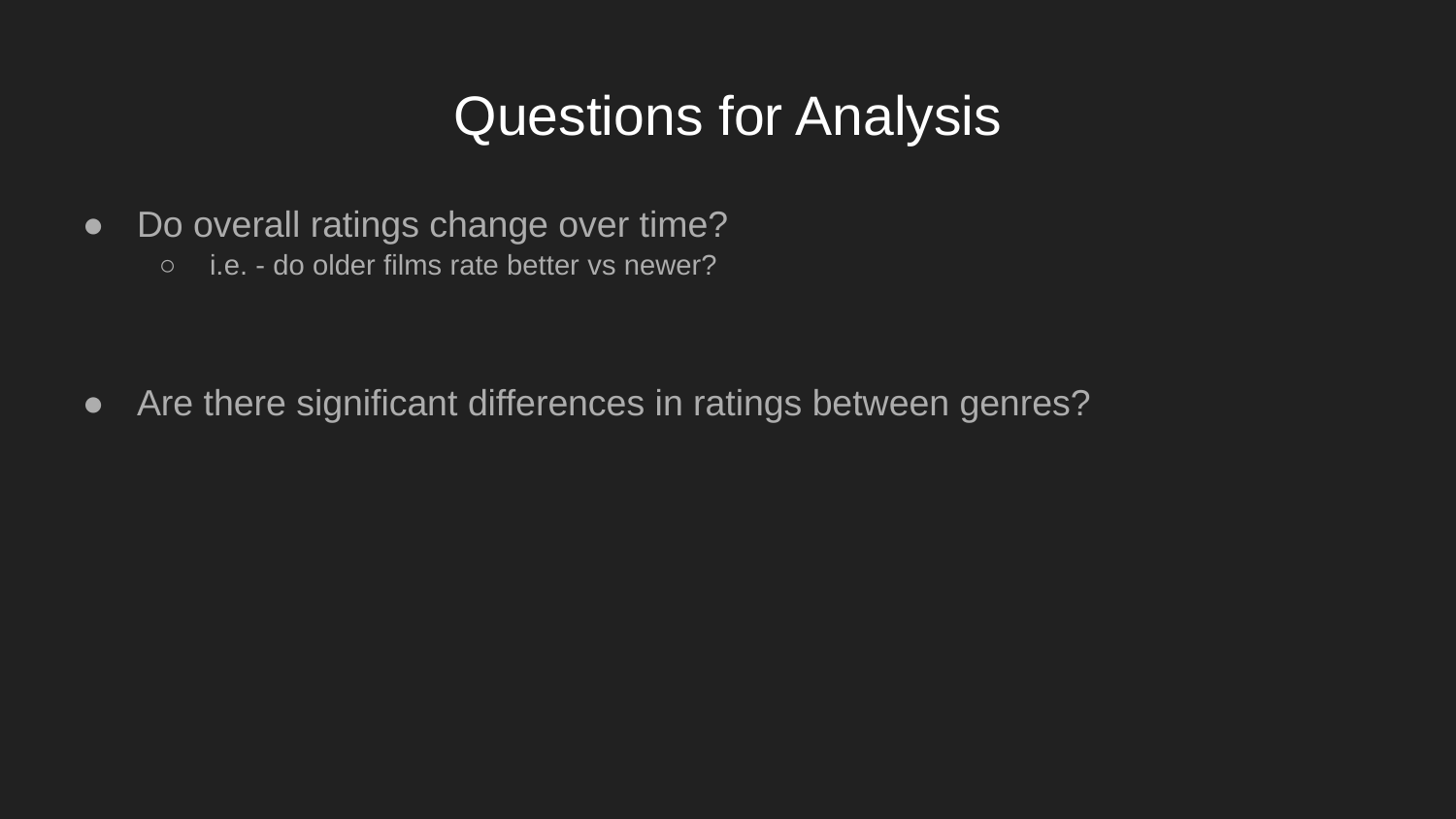

# Questions for Analysis
Do overall ratings change over time?
i.e. - do older films rate better vs newer?

Are there significant differences in ratings between genres?